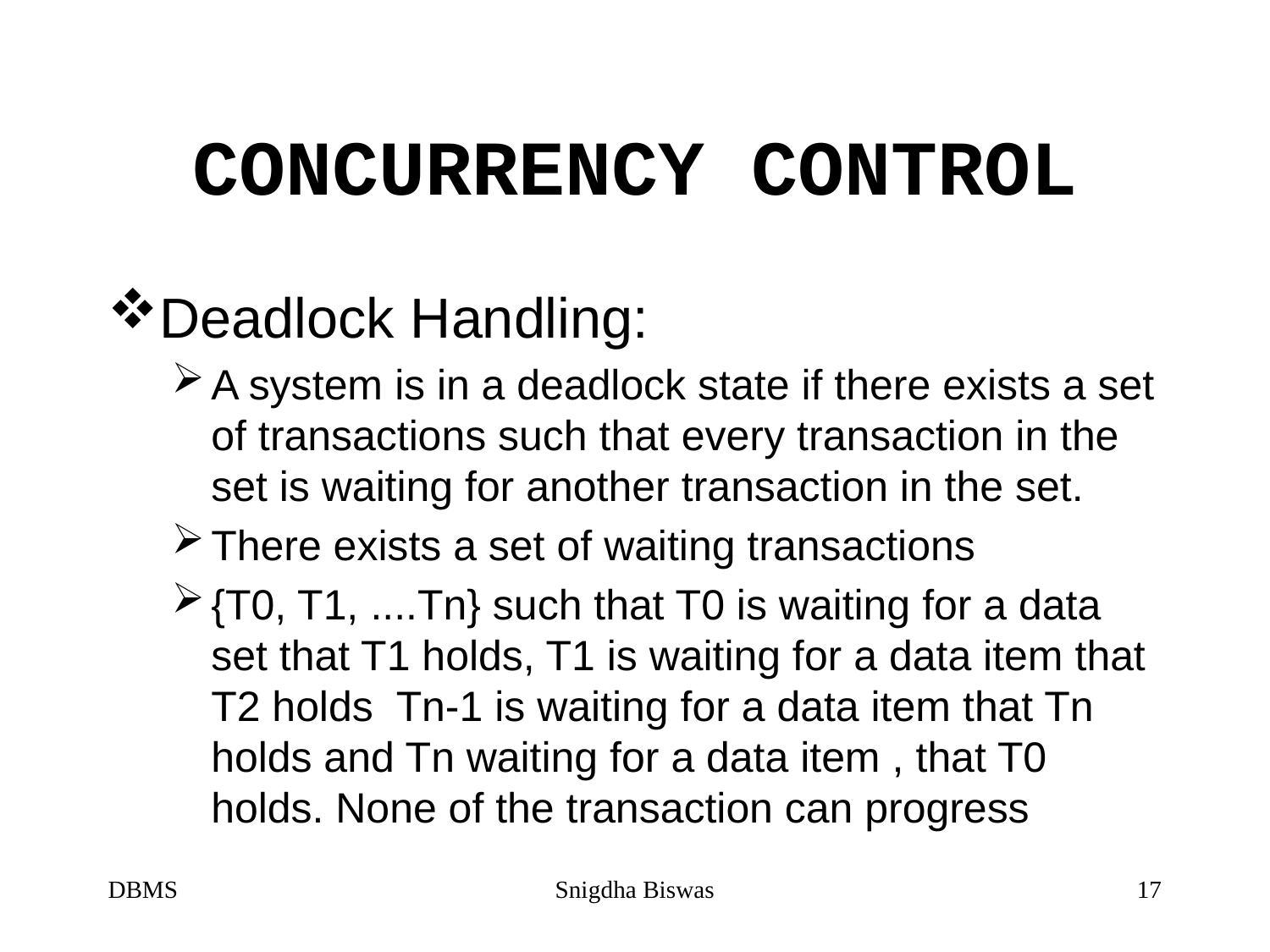

# CONCURRENCY CONTROL
Deadlock Handling:
A system is in a deadlock state if there exists a set of transactions such that every transaction in the set is waiting for another transaction in the set.
There exists a set of waiting transactions
{T0, T1, ....Tn} such that T0 is waiting for a data set that T1 holds, T1 is waiting for a data item that T2 holds  Tn-1 is waiting for a data item that Tn holds and Tn waiting for a data item , that T0 holds. None of the transaction can progress

DBMS
Snigdha Biswas
17